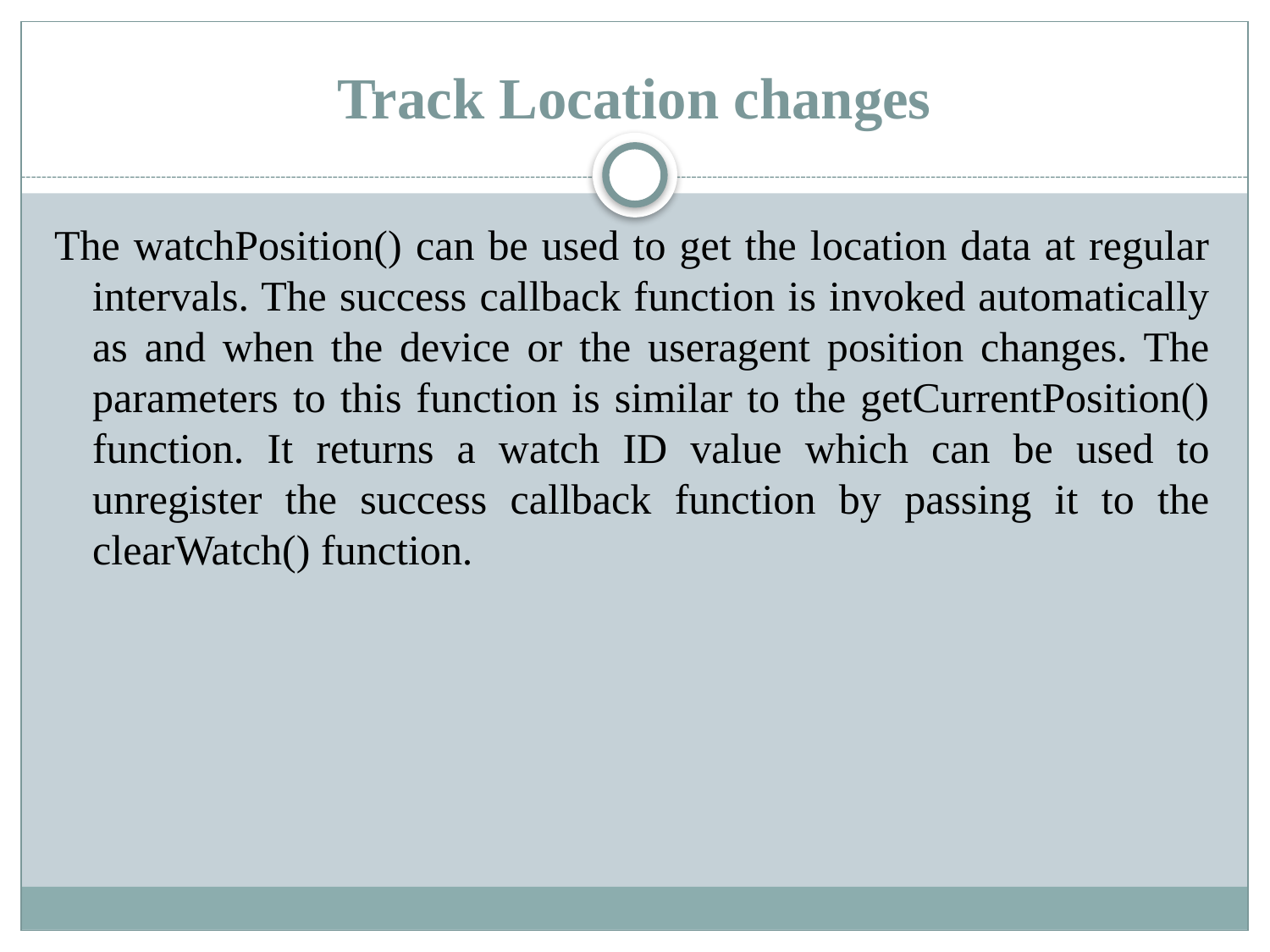

# Track Location changes
The watchPosition() can be used to get the location data at regular intervals. The success callback function is invoked automatically as and when the device or the useragent position changes. The parameters to this function is similar to the getCurrentPosition() function. It returns a watch ID value which can be used to unregister the success callback function by passing it to the clearWatch() function.